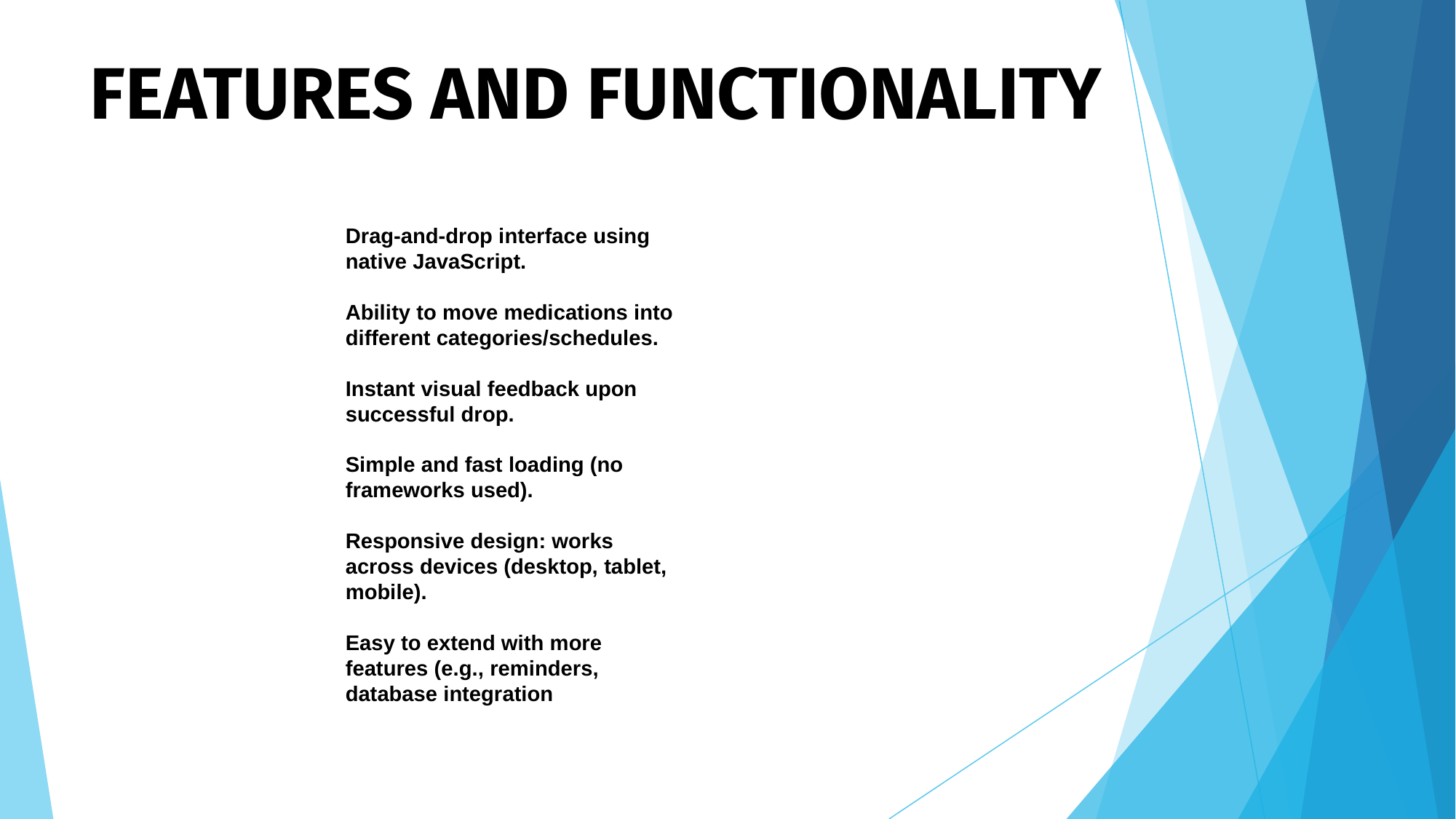

# FEATURES AND FUNCTIONALITY
Drag-and-drop interface using native JavaScript.

Ability to move medications into different categories/schedules.

Instant visual feedback upon successful drop.

Simple and fast loading (no frameworks used).

Responsive design: works across devices (desktop, tablet, mobile).

Easy to extend with more features (e.g., reminders, database integration